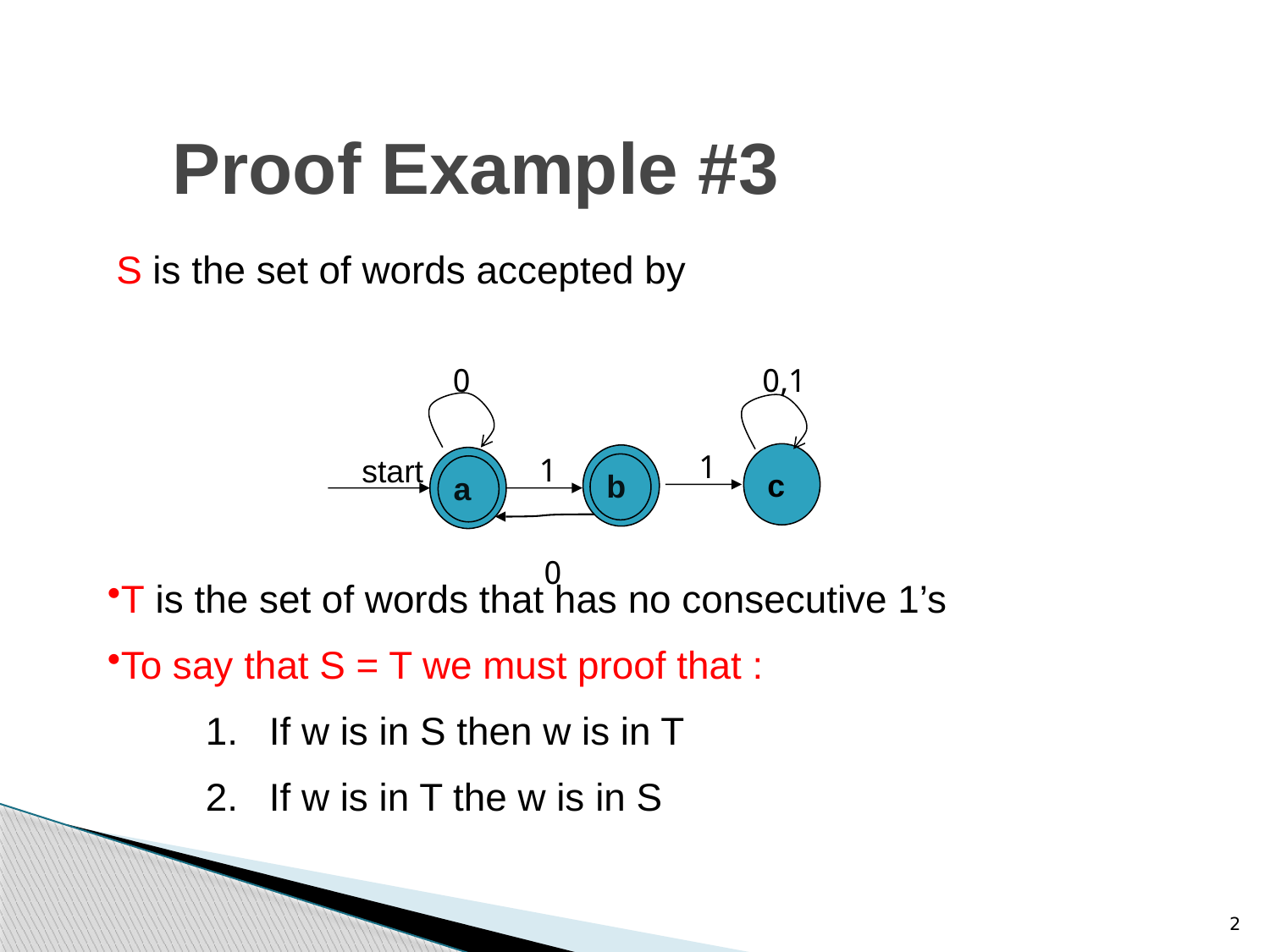

# Proof Example #3
 S is the set of words accepted by

T is the set of words that has no consecutive 1’s
To say that S = T we must proof that :
If w is in S then w is in T
If w is in T the w is in S
0

0,1

1
c
1
b
start
a

0
2